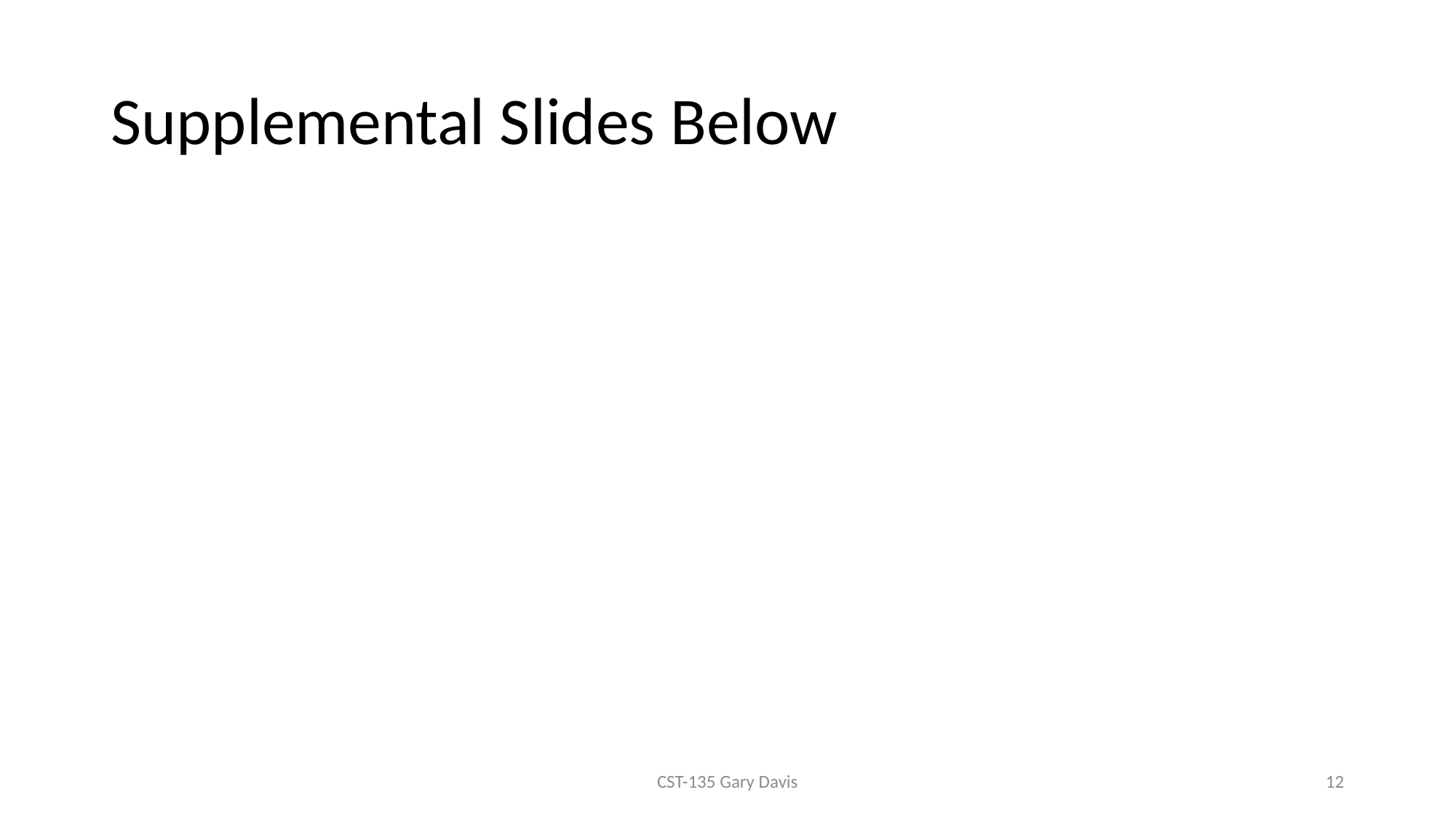

# Supplemental Slides Below
CST-135 Gary Davis
12